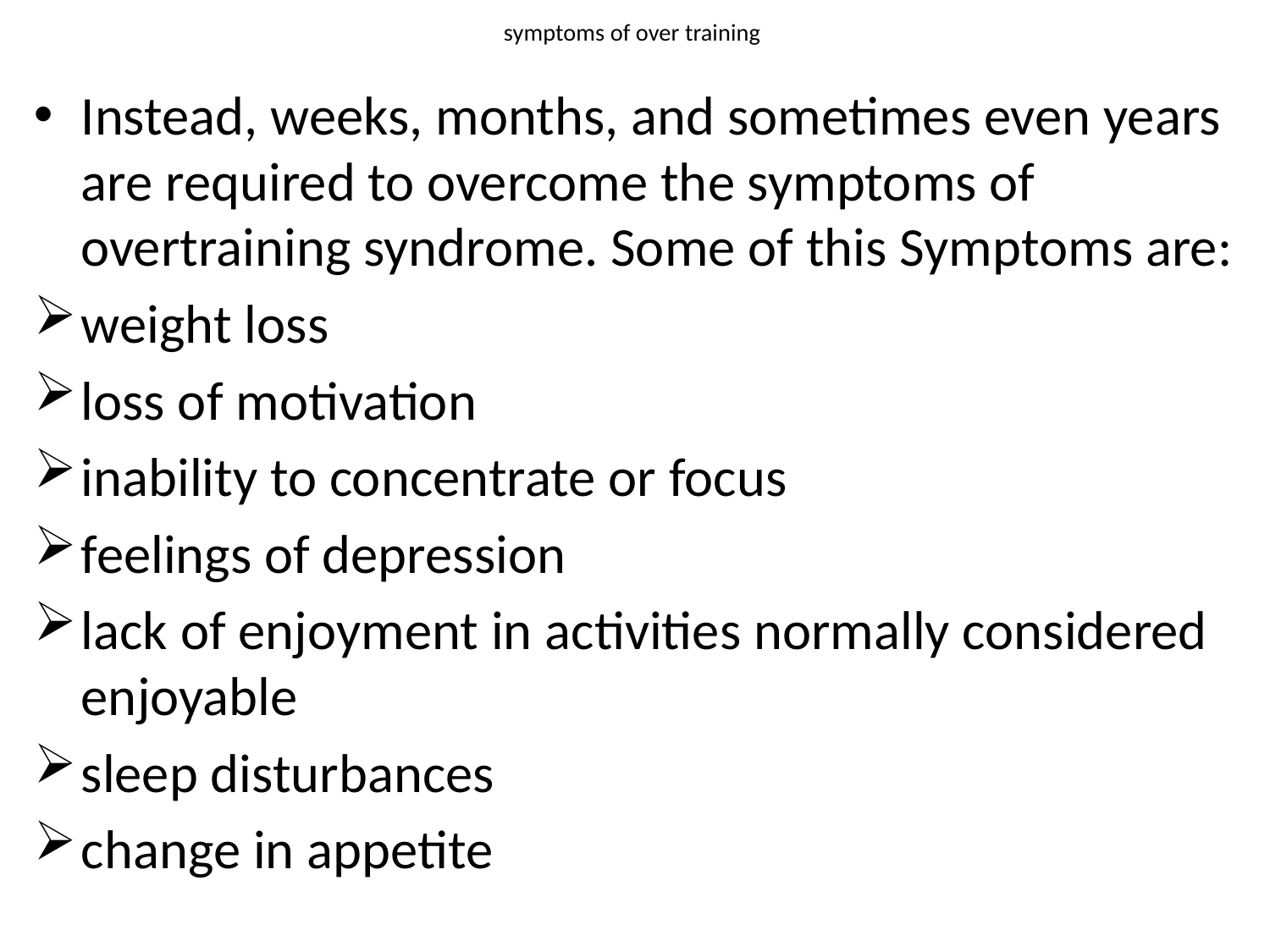

# symptoms of over training
Instead, weeks, months, and sometimes even years are required to overcome the symptoms of overtraining syndrome. Some of this Symptoms are:
weight loss
loss of motivation
inability to concentrate or focus
feelings of depression
lack of enjoyment in activities normally considered enjoyable
sleep disturbances
change in appetite